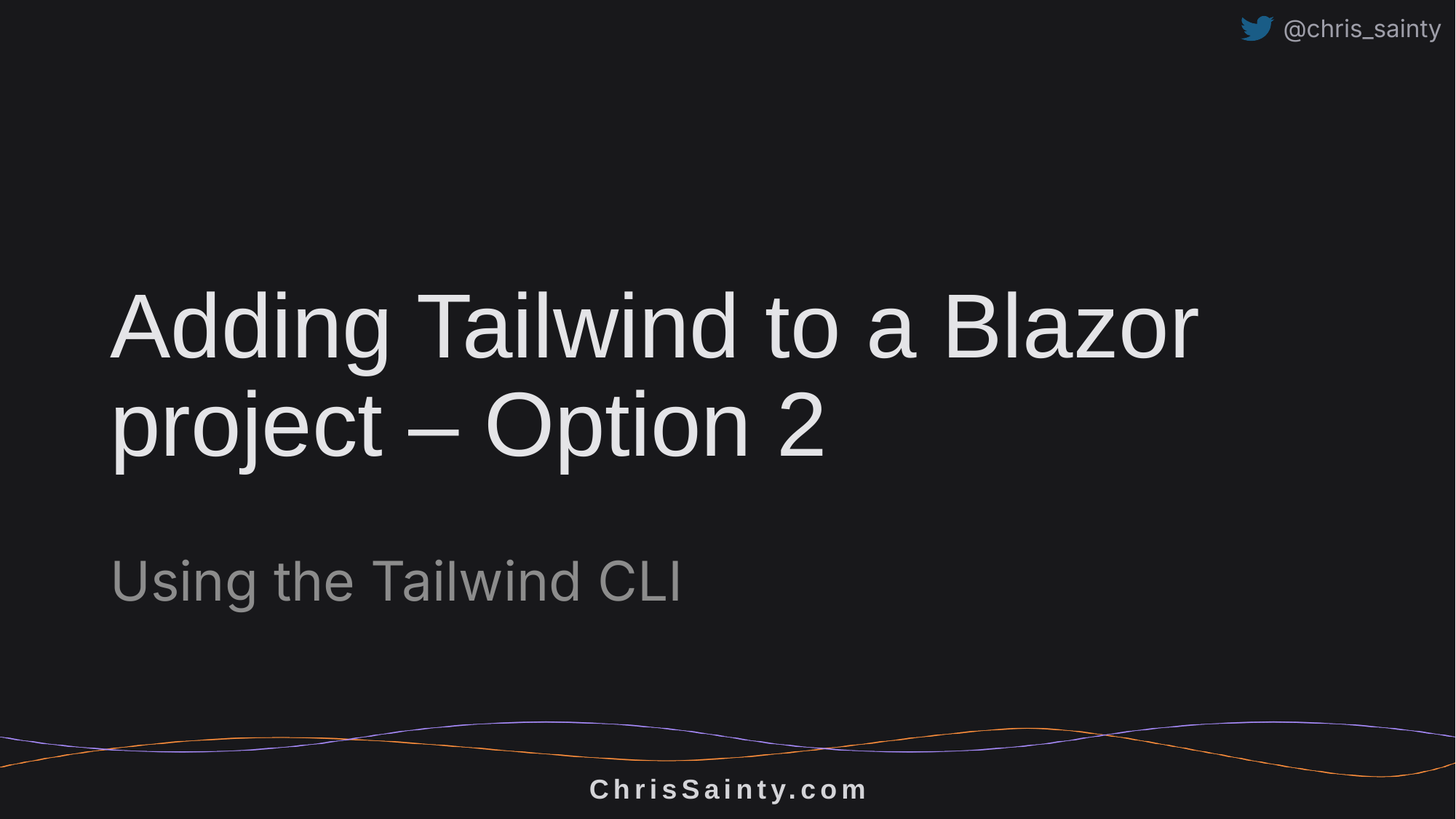

# Adding Tailwind to a Blazor project – Option 2
Using the Tailwind CLI
ChrisSainty.com